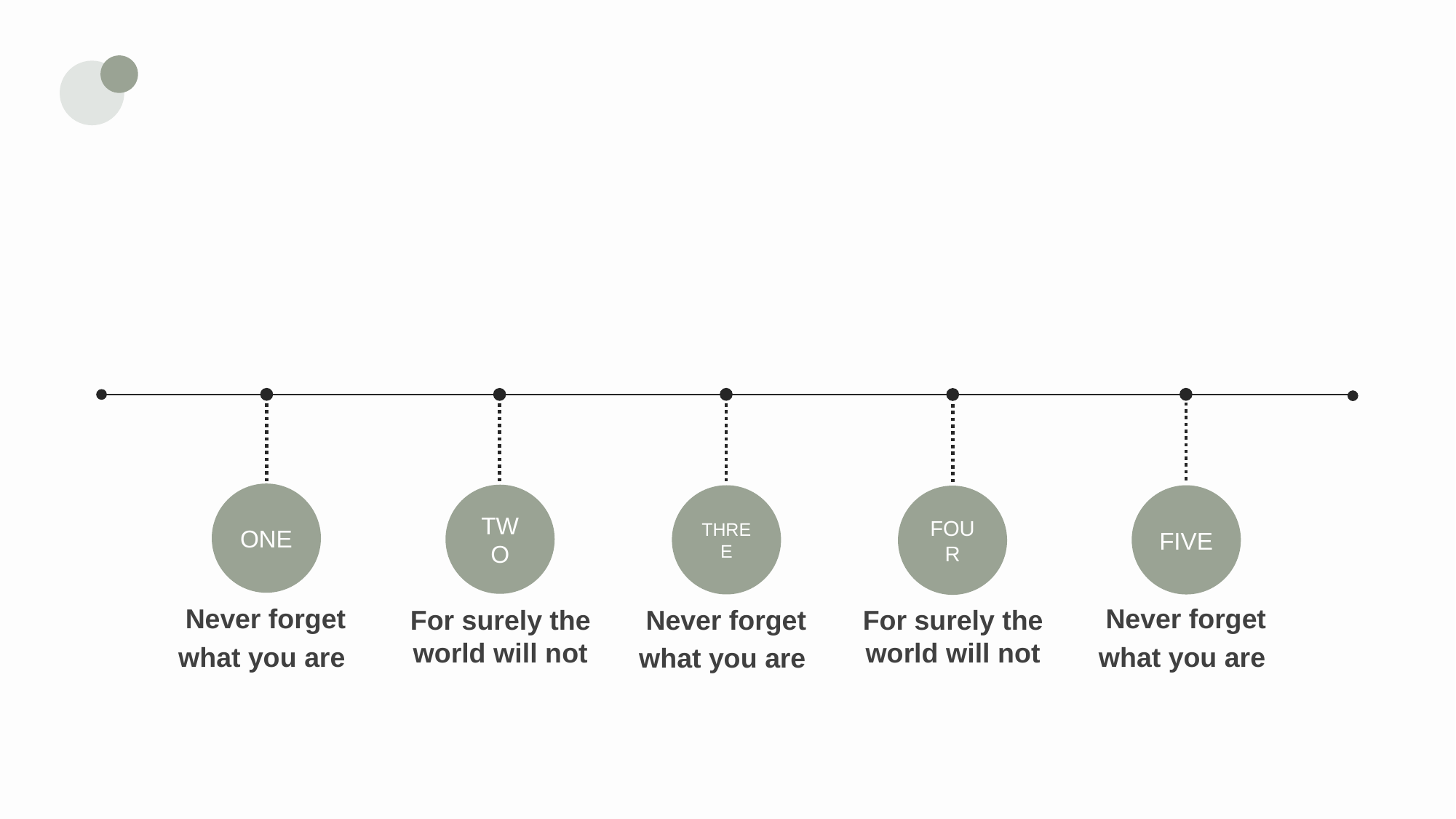

ONE
TWO
THREE
FIVE
FOUR
For surely the world will not
For surely the world will not
Never forget what you are
Never forget what you are
Never forget what you are